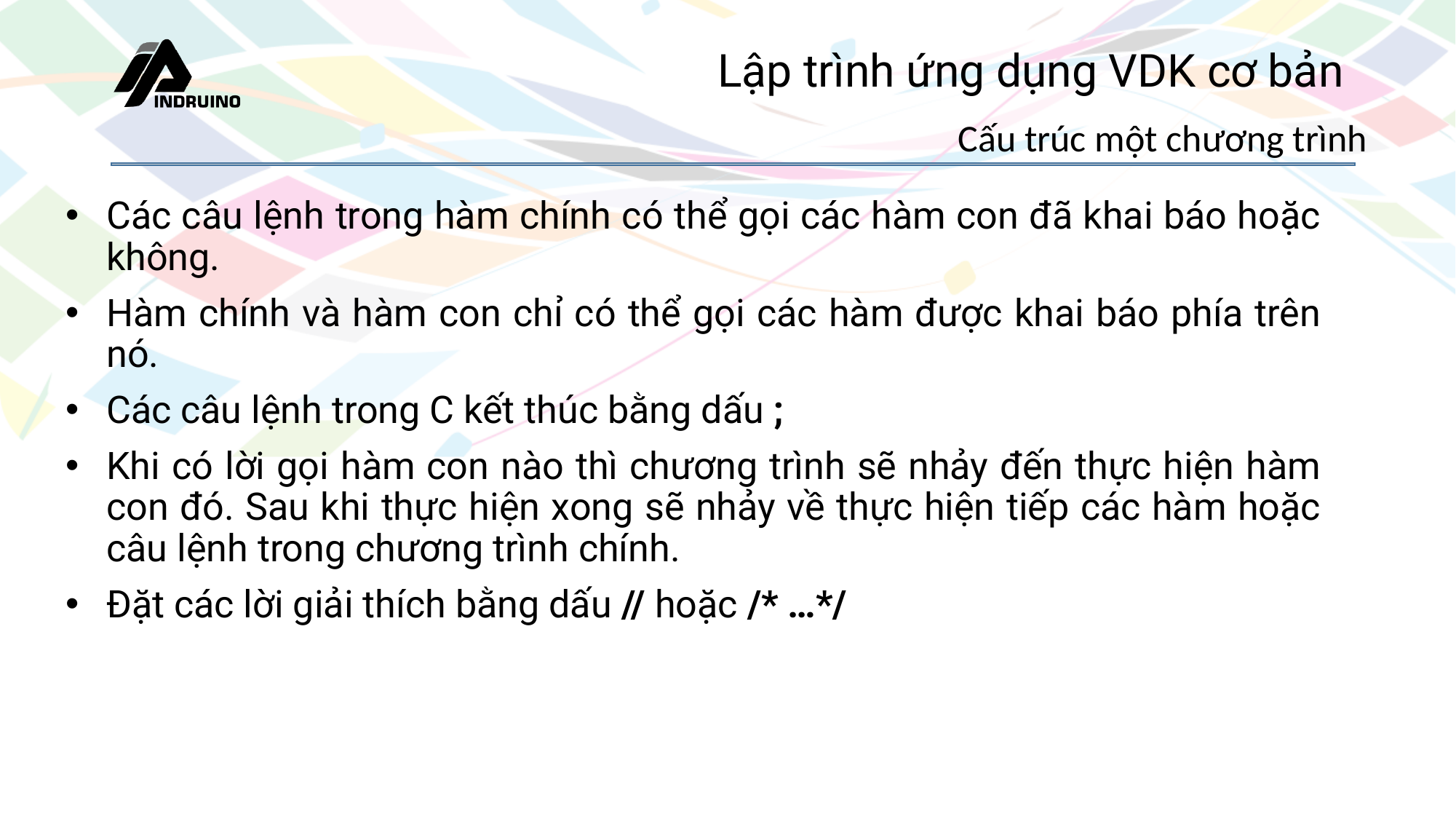

# Lập trình ứng dụng VDK cơ bản
Cấu trúc một chương trình
Các câu lệnh trong hàm chính có thể gọi các hàm con đã khai báo hoặc không.
Hàm chính và hàm con chỉ có thể gọi các hàm được khai báo phía trên nó.
Các câu lệnh trong C kết thúc bằng dấu ;
Khi có lời gọi hàm con nào thì chương trình sẽ nhảy đến thực hiện hàm con đó. Sau khi thực hiện xong sẽ nhảy về thực hiện tiếp các hàm hoặc câu lệnh trong chương trình chính.
Đặt các lời giải thích bằng dấu // hoặc /* …*/